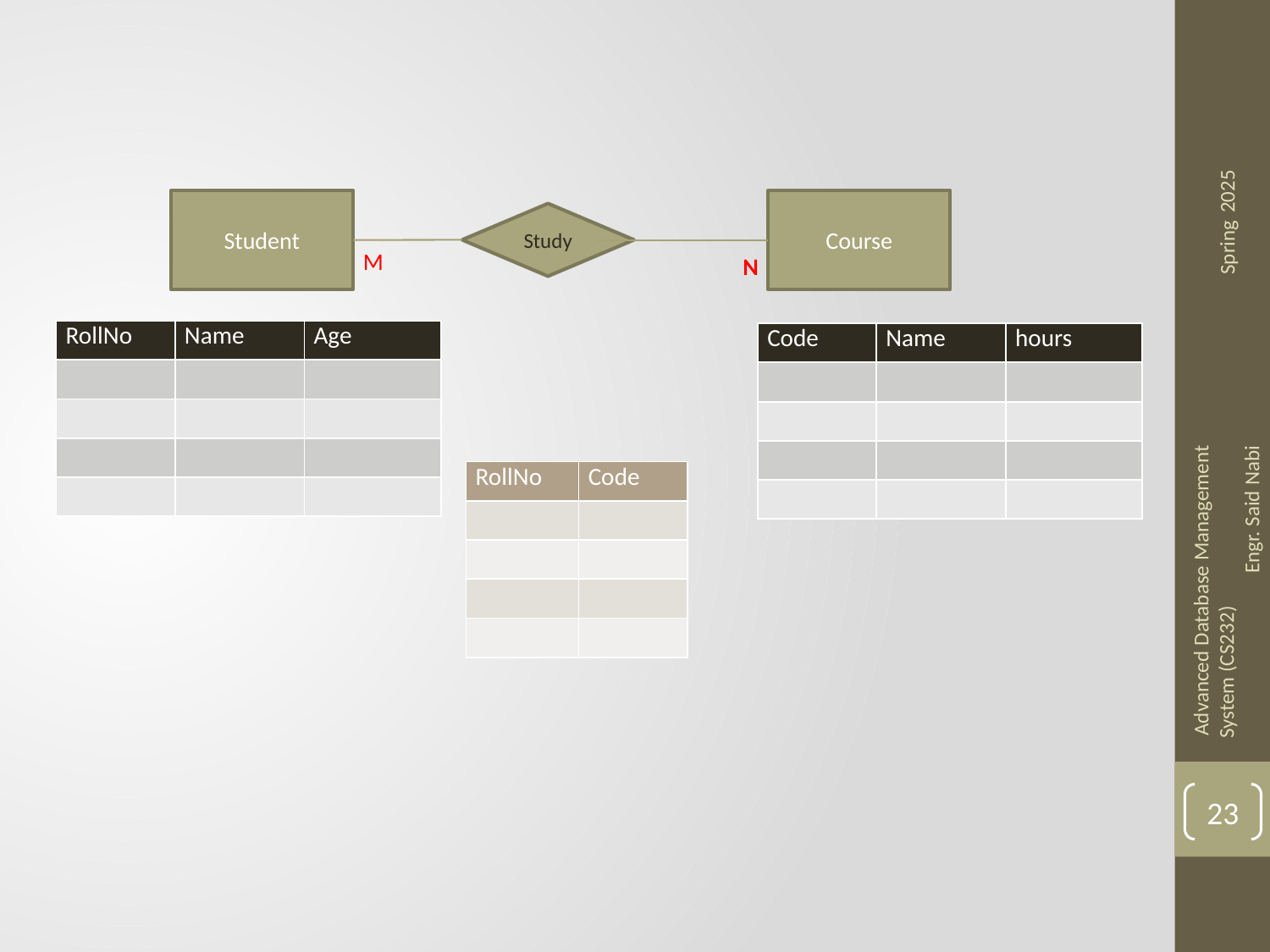

Student
Course
Study
M
N
| RollNo | Name | Age |
| --- | --- | --- |
|  |  |  |
|  |  |  |
|  |  |  |
|  |  |  |
| Code | Name | hours |
| --- | --- | --- |
|  |  |  |
|  |  |  |
|  |  |  |
|  |  |  |
| RollNo | Code |
| --- | --- |
|  |  |
|  |  |
|  |  |
|  |  |
23